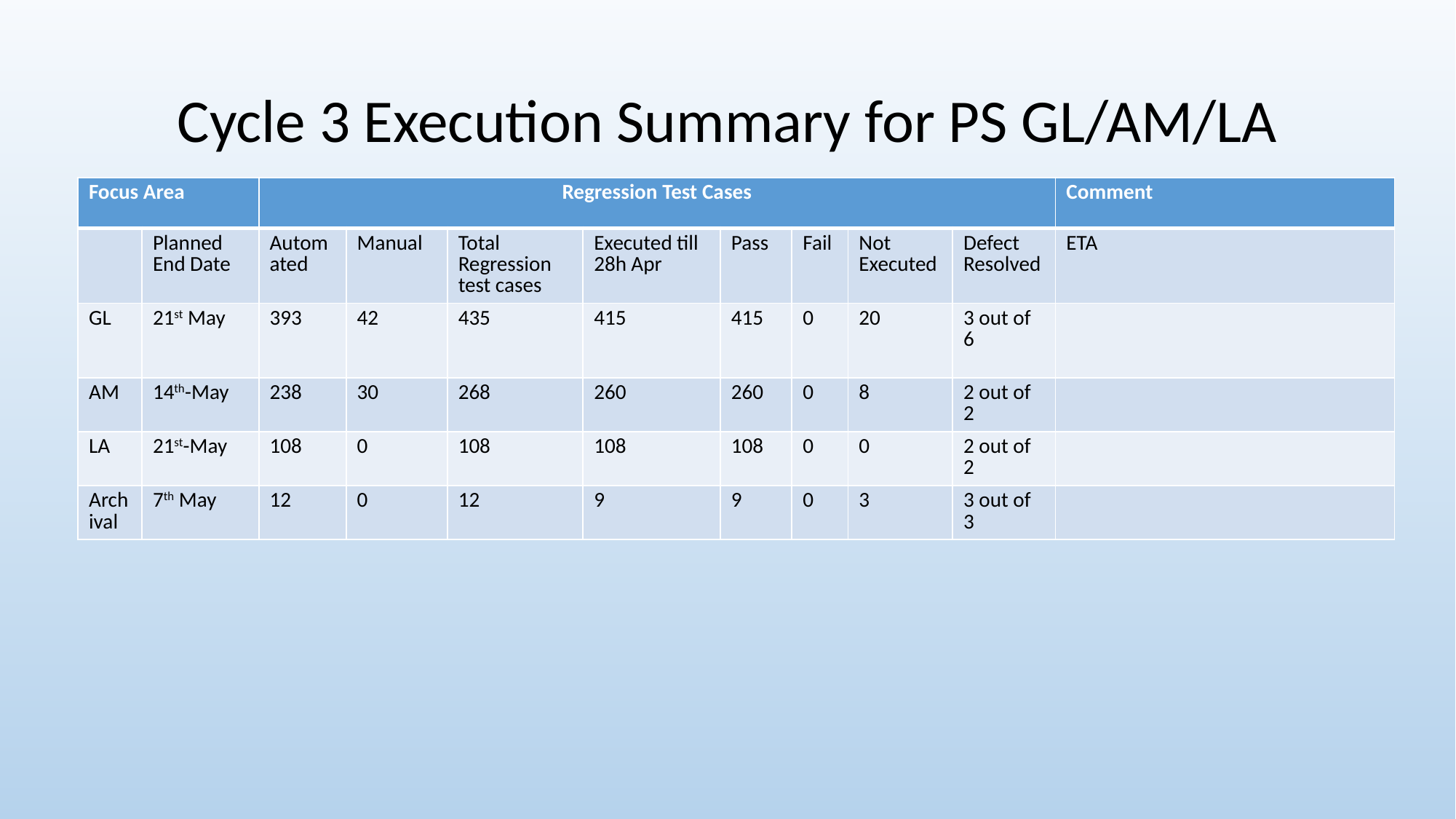

# Cycle 3 Execution Summary for PS GL/AM/LA
| Focus Area |  | Regression Test Cases |  |  |  |  |  |  |  | Comment |
| --- | --- | --- | --- | --- | --- | --- | --- | --- | --- | --- |
|  | Planned End Date | Automated | Manual | Total Regression test cases | Executed till 28h Apr | Pass | Fail | Not Executed | Defect Resolved | ETA |
| GL | 21st May | 393 | 42 | 435 | 415 | 415 | 0 | 20 | 3 out of 6 |  |
| AM | 14th-May | 238 | 30 | 268 | 260 | 260 | 0 | 8 | 2 out of 2 |  |
| LA | 21st-May | 108 | 0 | 108 | 108 | 108 | 0 | 0 | 2 out of 2 |  |
| Archival | 7th May | 12 | 0 | 12 | 9 | 9 | 0 | 3 | 3 out of 3 |  |